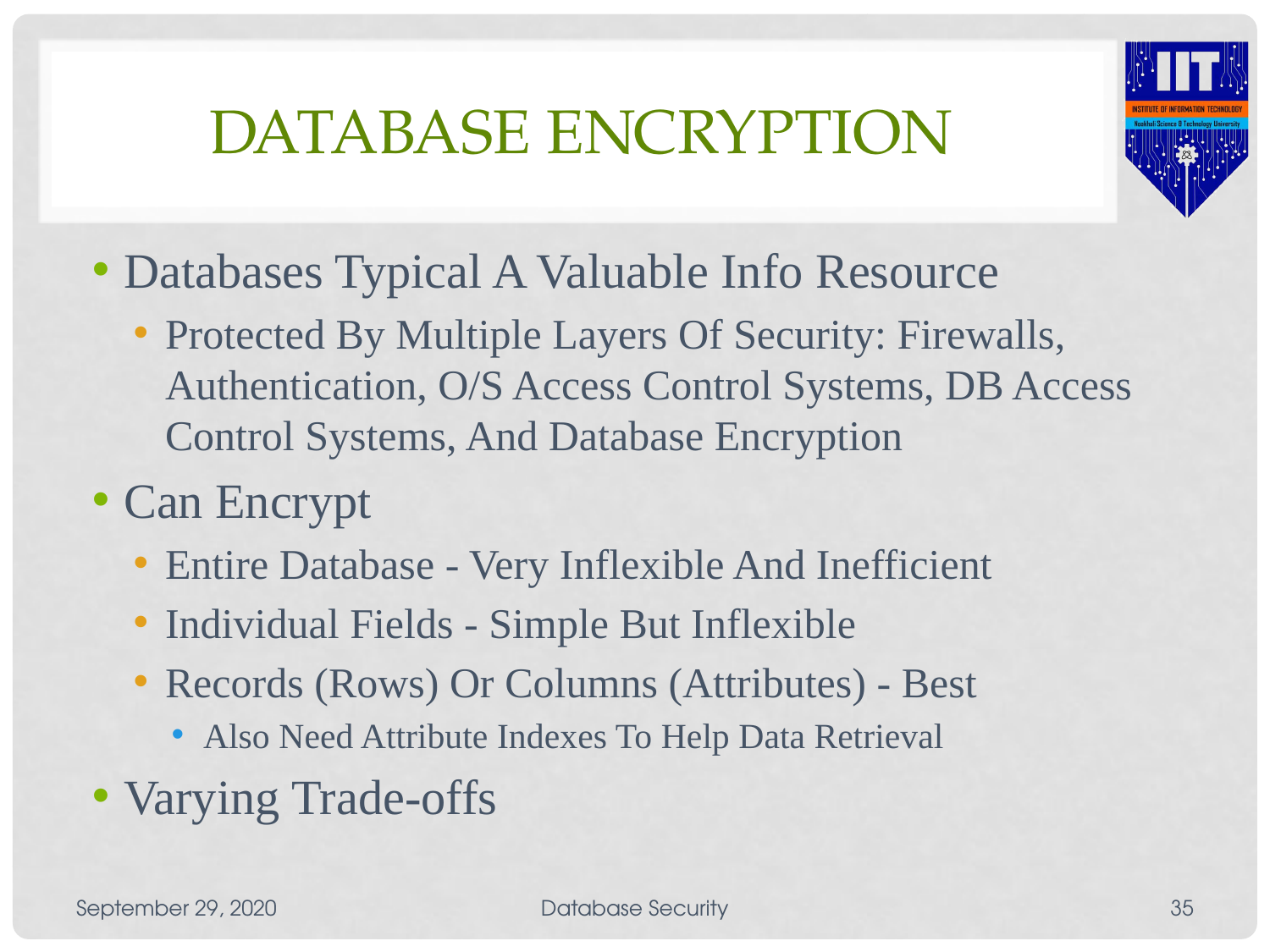

# Database Encryption
Databases Typical A Valuable Info Resource
Protected By Multiple Layers Of Security: Firewalls, Authentication, O/S Access Control Systems, DB Access Control Systems, And Database Encryption
Can Encrypt
Entire Database - Very Inflexible And Inefficient
Individual Fields - Simple But Inflexible
Records (Rows) Or Columns (Attributes) - Best
Also Need Attribute Indexes To Help Data Retrieval
Varying Trade-offs
September 29, 2020
Database Security
35